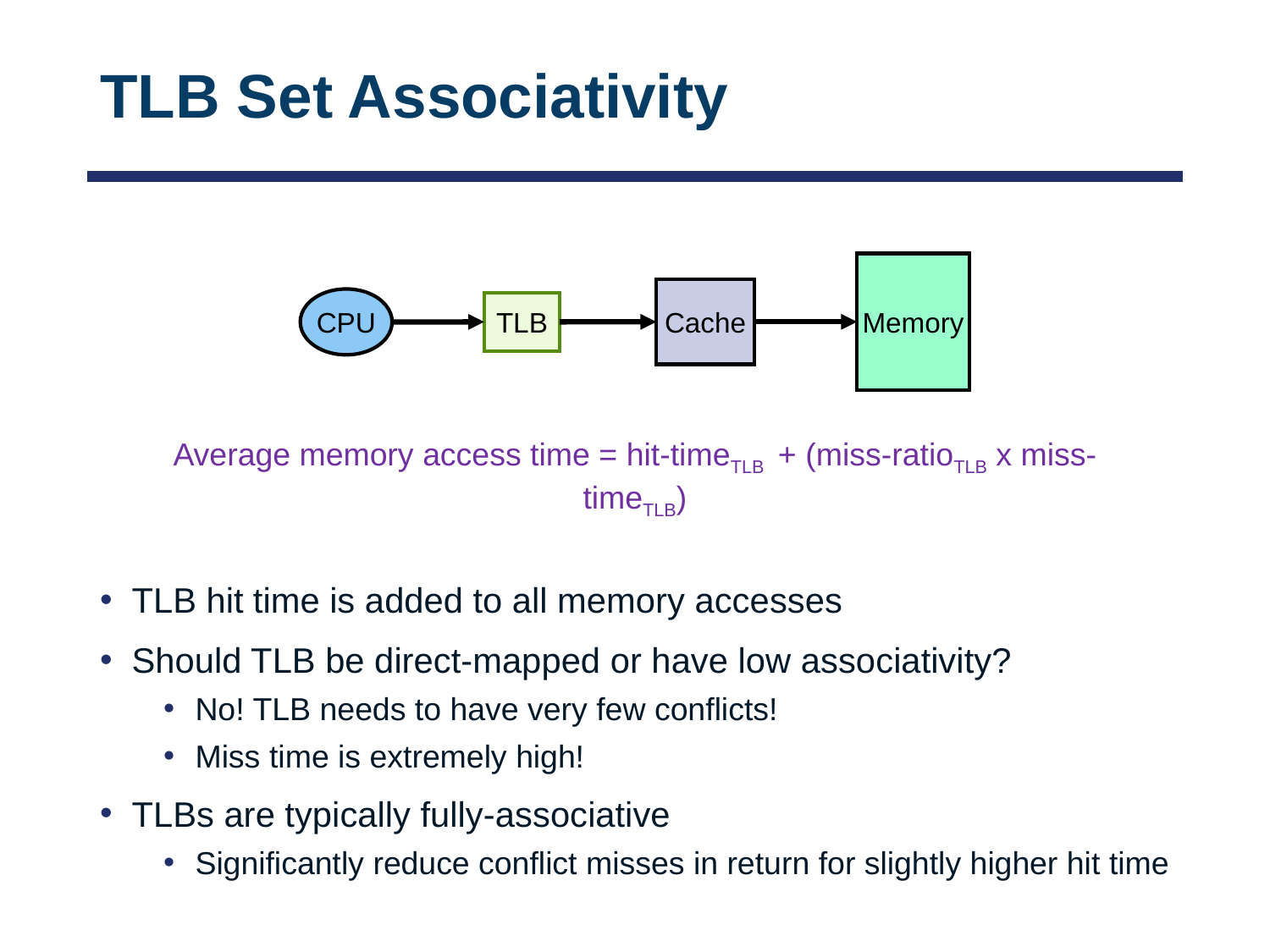

# TLB Set Associativity
Memory
Cache
CPU
TLB
Average memory access time = hit-timeTLB  + (miss-ratioTLB x miss-timeTLB)
TLB hit time is added to all memory accesses
Should TLB be direct-mapped or have low associativity?
No! TLB needs to have very few conflicts!
Miss time is extremely high!
TLBs are typically fully-associative
Significantly reduce conflict misses in return for slightly higher hit time